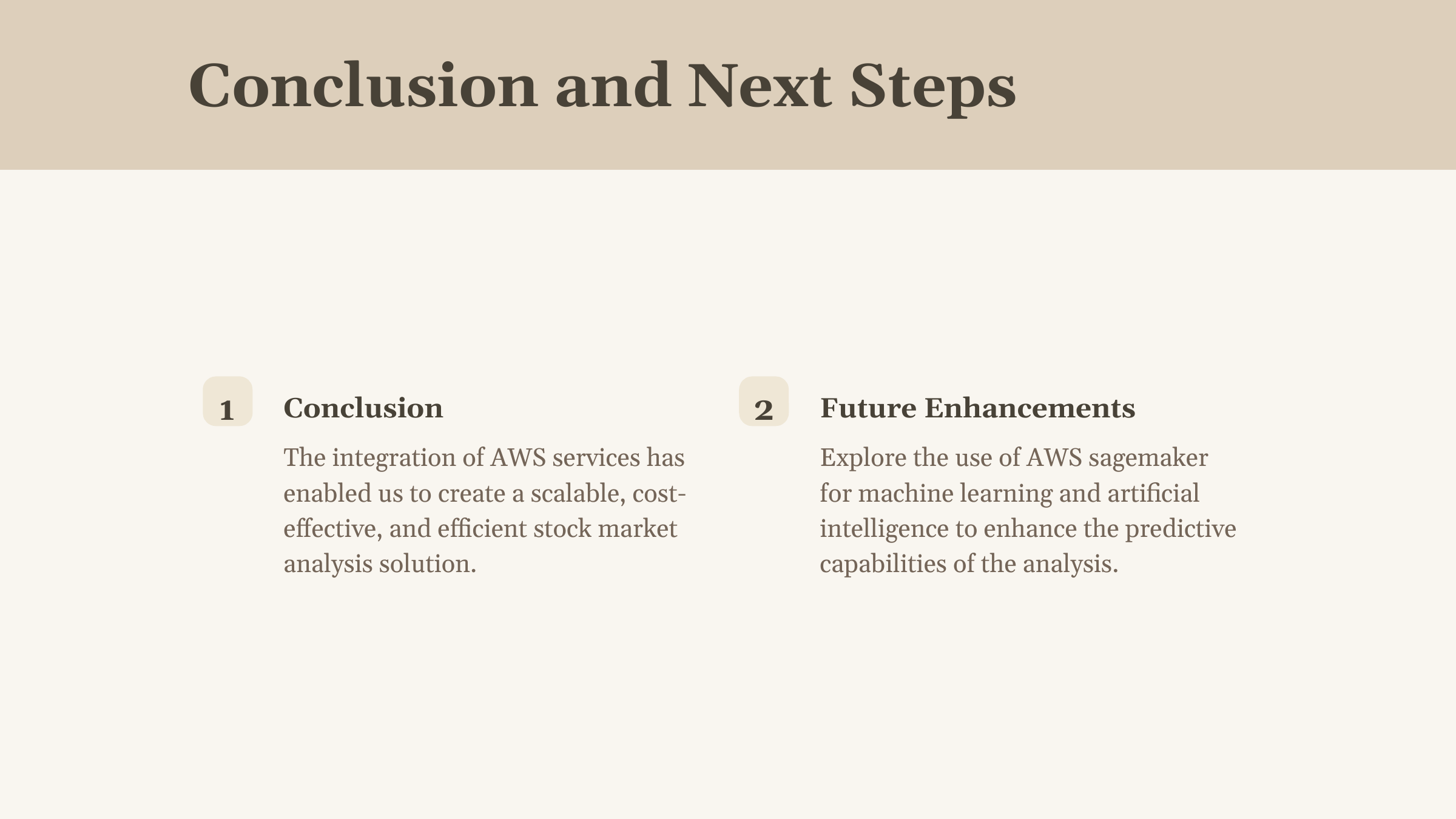

Conclusion and Next Steps

1
2
Conclusion
Future Enhancements
The integration of AWS services has enabled us to create a scalable, cost-effective, and efficient stock market analysis solution.
Explore the use of AWS sagemaker for machine learning and artificial intelligence to enhance the predictive capabilities of the analysis.